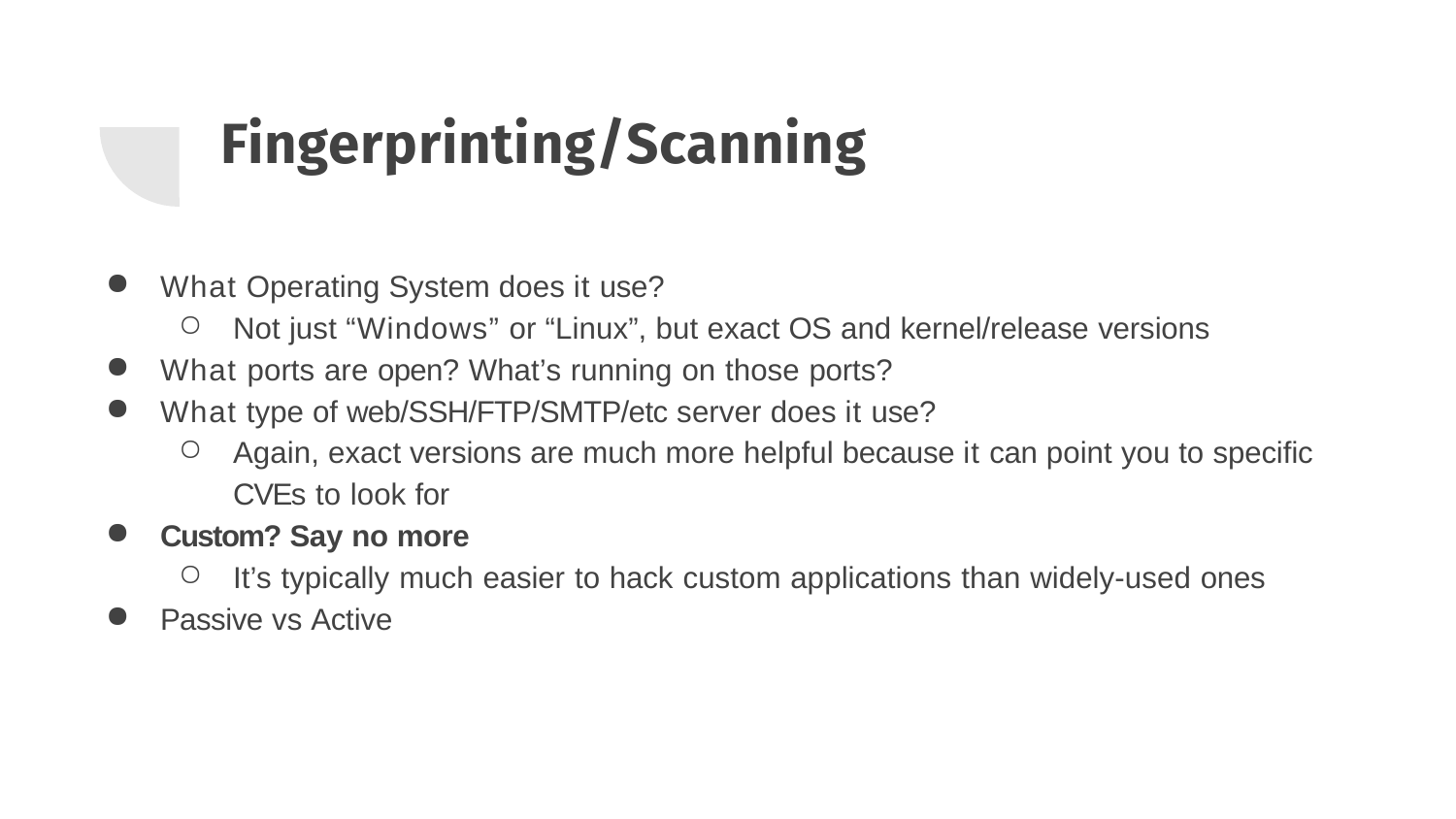

# Fingerprinting/Scanning
What Operating System does it use?
Not just “Windows” or “Linux”, but exact OS and kernel/release versions
What ports are open? What’s running on those ports?
What type of web/SSH/FTP/SMTP/etc server does it use?
Again, exact versions are much more helpful because it can point you to speciﬁc CVEs to look for
Custom? Say no more
It’s typically much easier to hack custom applications than widely-used ones
Passive vs Active